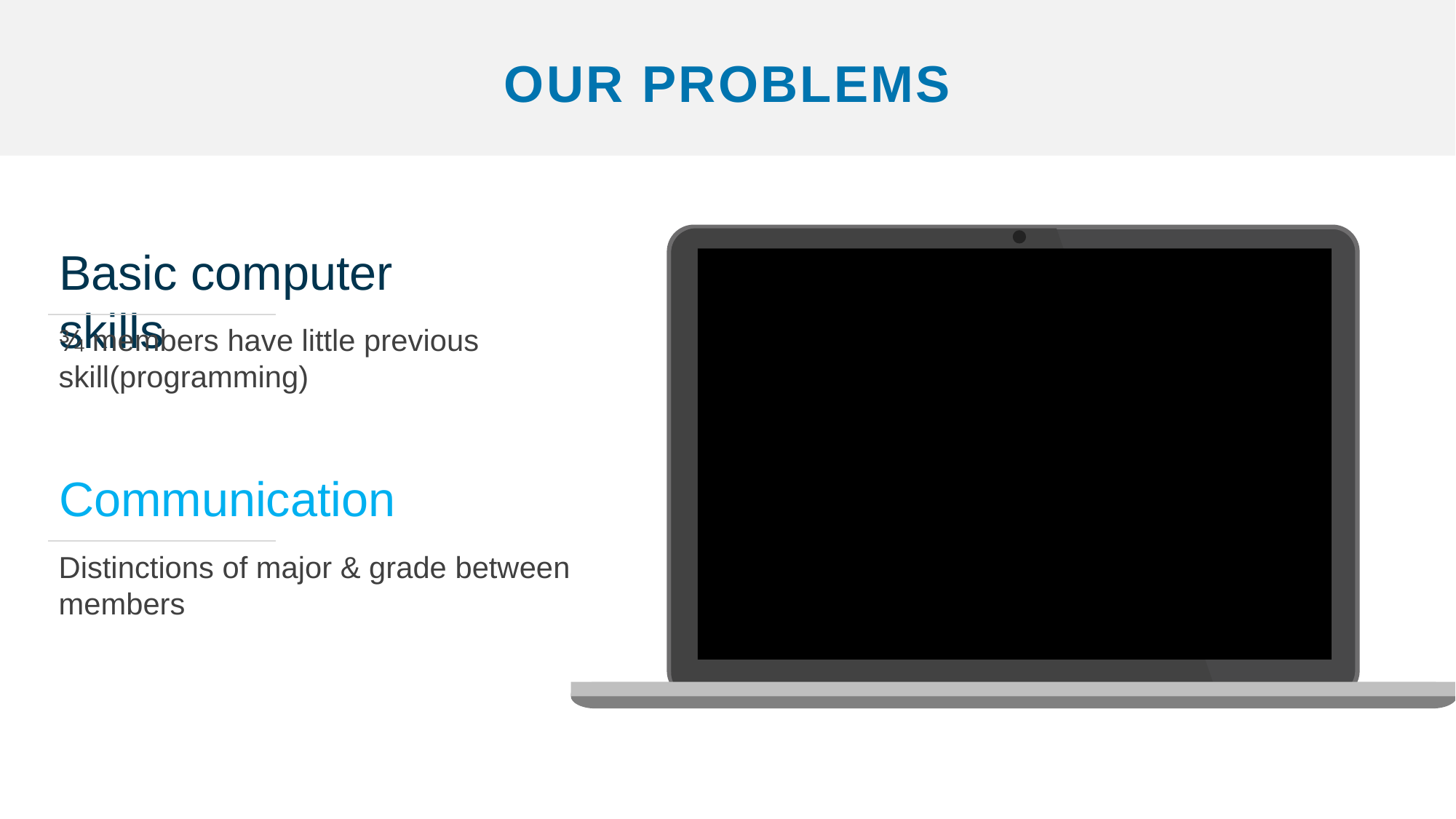

OUR PROBLEMS

Basic computer skills
¾ members have little previous skill(programming)

Communication
Distinctions of major & grade between members